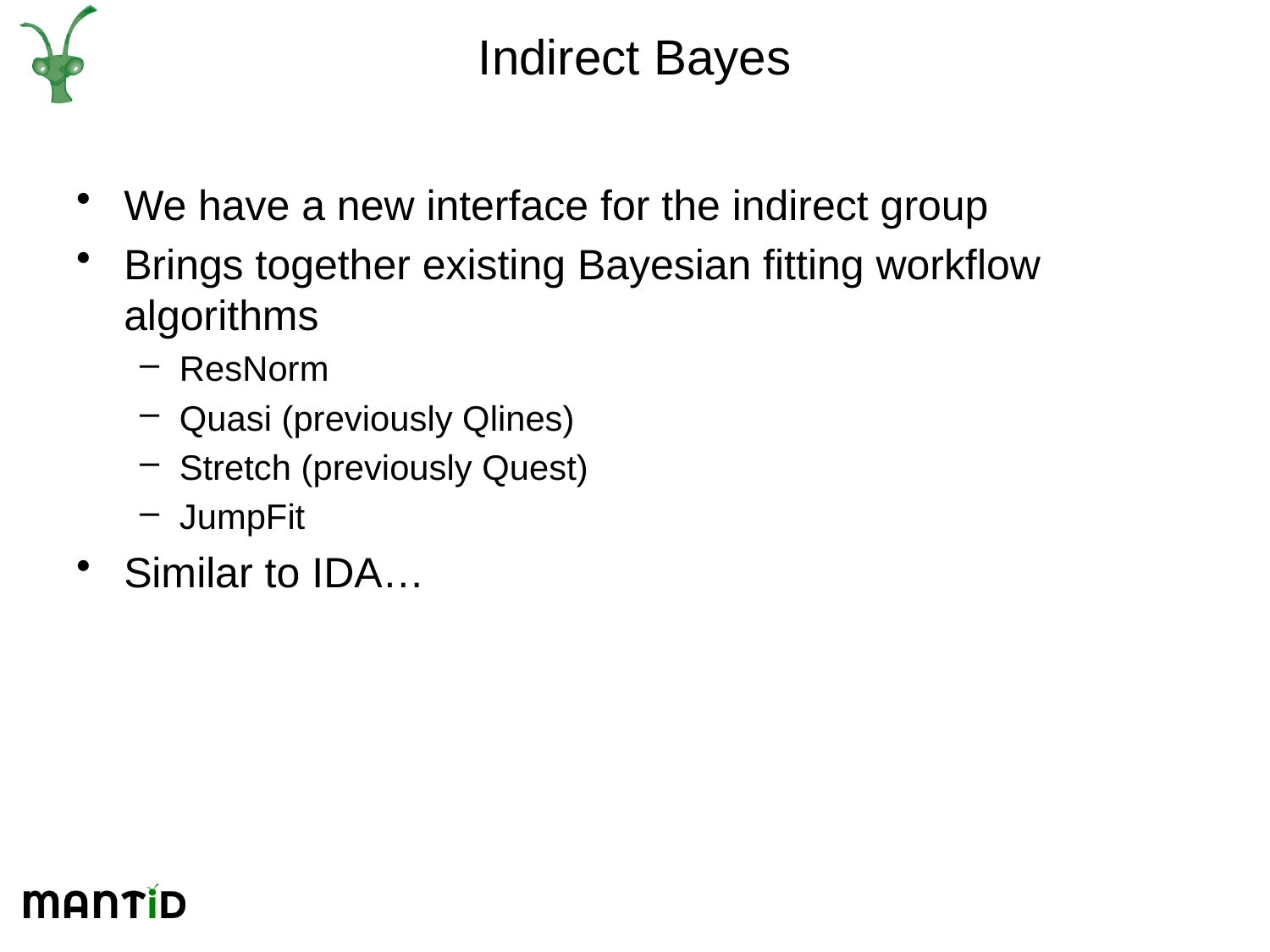

# Indirect Bayes
We have a new interface for the indirect group
Brings together existing Bayesian fitting workflow algorithms
ResNorm
Quasi (previously Qlines)
Stretch (previously Quest)
JumpFit
Similar to IDA…